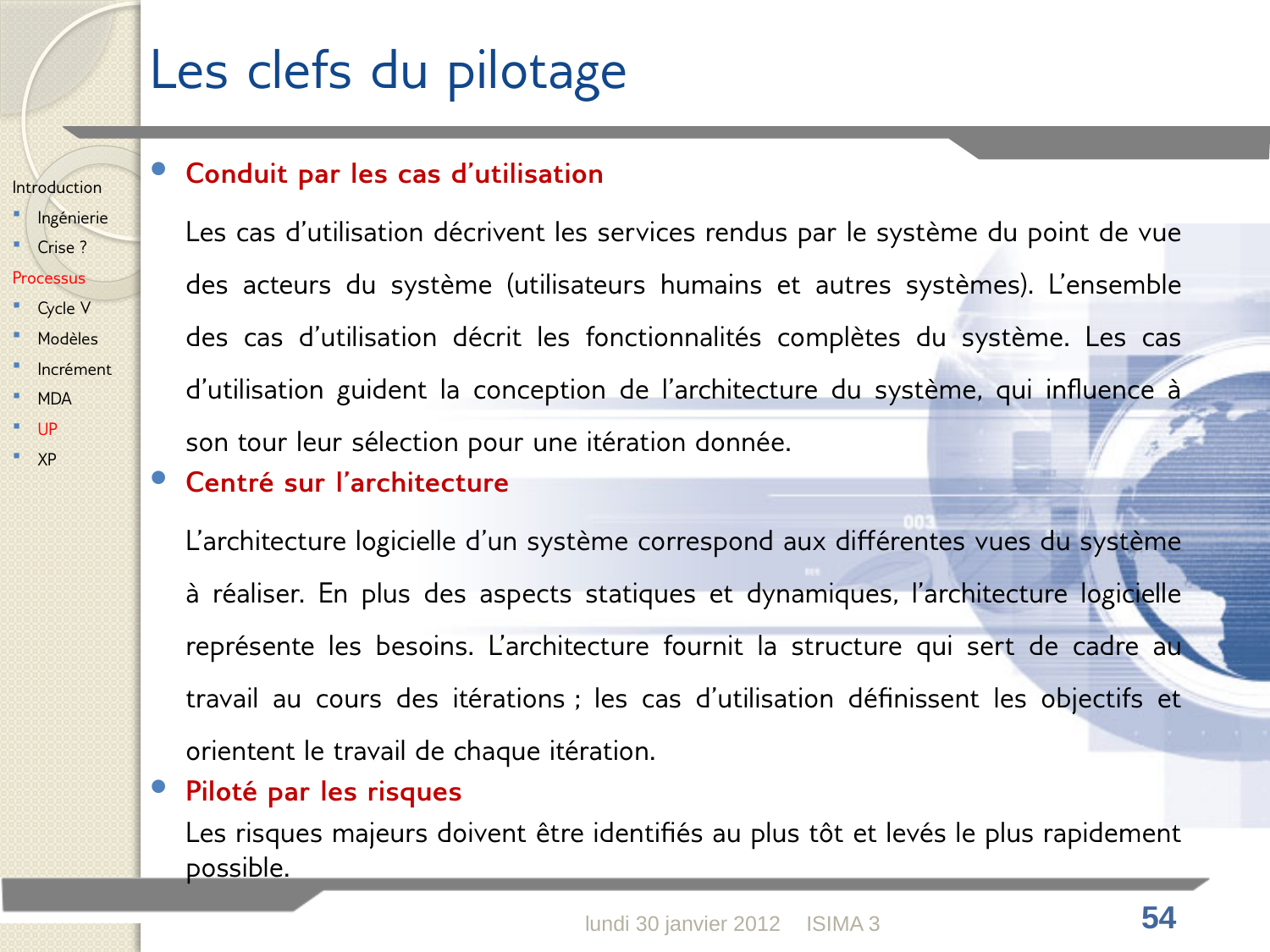

# Les clefs du pilotage
Conduit par les cas d’utilisation
	Les cas d’utilisation décrivent les services rendus par le système du point de vue des acteurs du système (utilisateurs humains et autres systèmes). L’ensemble des cas d’utilisation décrit les fonctionnalités complètes du système. Les cas d’utilisation guident la conception de l’architecture du système, qui influence à son tour leur sélection pour une itération donnée.
Centré sur l’architecture
	L’architecture logicielle d’un système correspond aux différentes vues du système à réaliser. En plus des aspects statiques et dynamiques, l’architecture logicielle représente les besoins. L’architecture fournit la structure qui sert de cadre au travail au cours des itérations ; les cas d’utilisation définissent les objectifs et orientent le travail de chaque itération.
Piloté par les risques
	Les risques majeurs doivent être identifiés au plus tôt et levés le plus rapidement possible.
Introduction
Ingénierie
Crise ?
Processus
Cycle V
Modèles
Incrément
MDA
UP
XP

lundi 30 janvier 2012
ISIMA 3